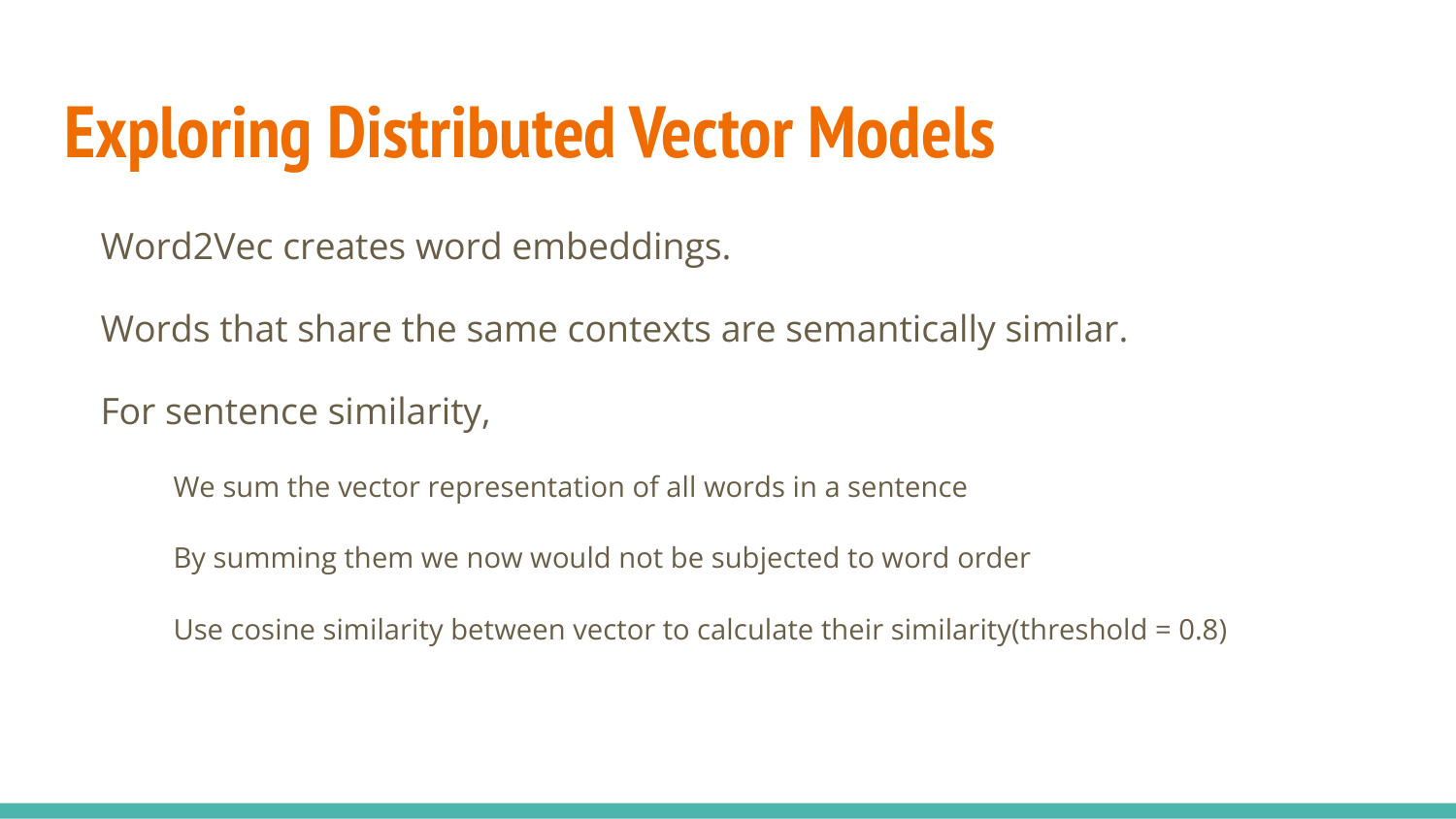

# Exploring Distributed Vector Models
Word2Vec creates word embeddings.
Words that share the same contexts are semantically similar.
For sentence similarity,
We sum the vector representation of all words in a sentence
By summing them we now would not be subjected to word order
Use cosine similarity between vector to calculate their similarity(threshold = 0.8)